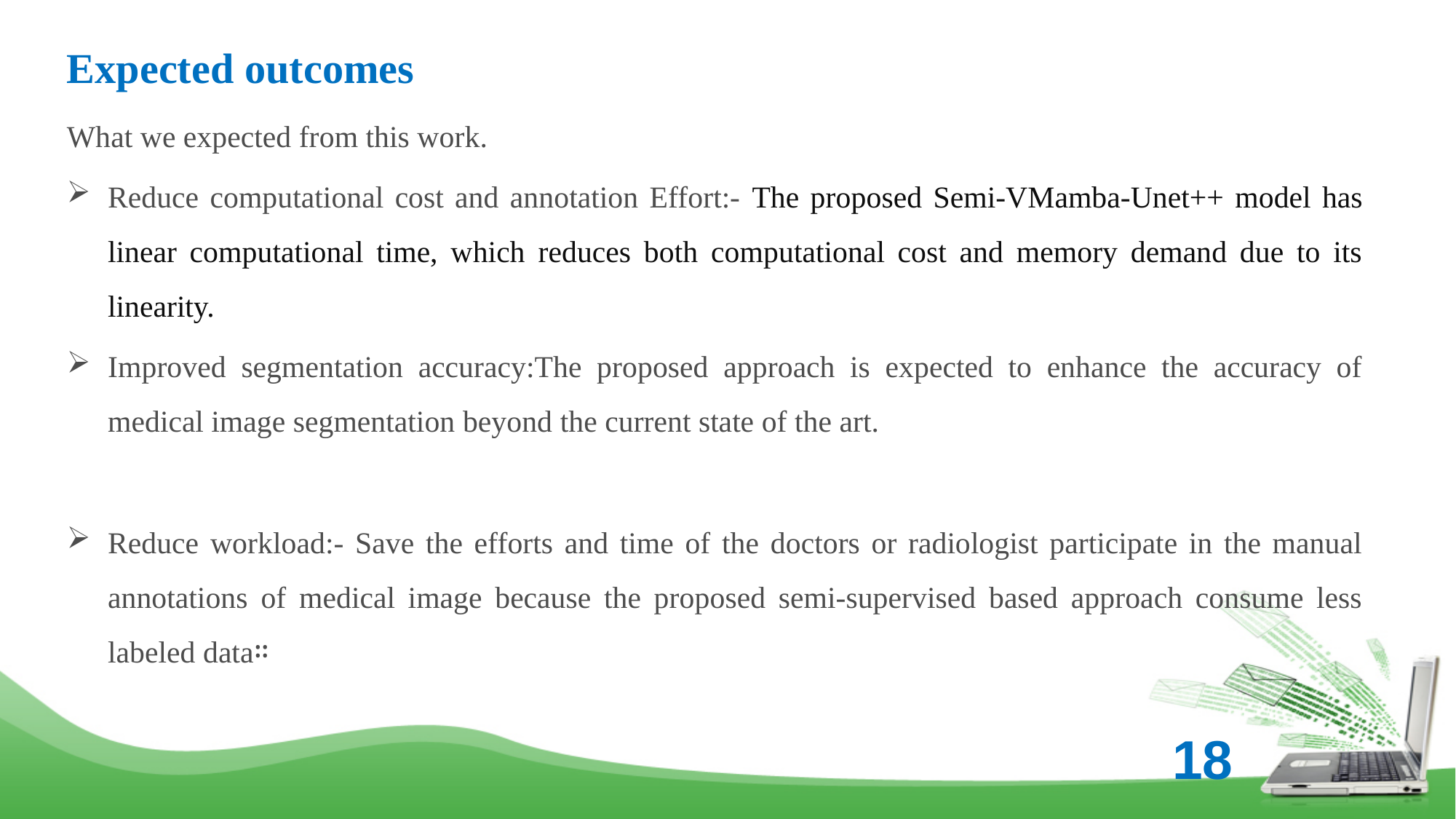

# Expected outcomes
What we expected from this work.
Reduce computational cost and annotation Effort:- The proposed Semi-VMamba-Unet++ model has linear computational time, which reduces both computational cost and memory demand due to its linearity.
Improved segmentation accuracy:The proposed approach is expected to enhance the accuracy of medical image segmentation beyond the current state of the art.

Reduce workload:- Save the efforts and time of the doctors or radiologist participate in the manual annotations of medical image because the proposed semi-supervised based approach consume less labeled data።
18